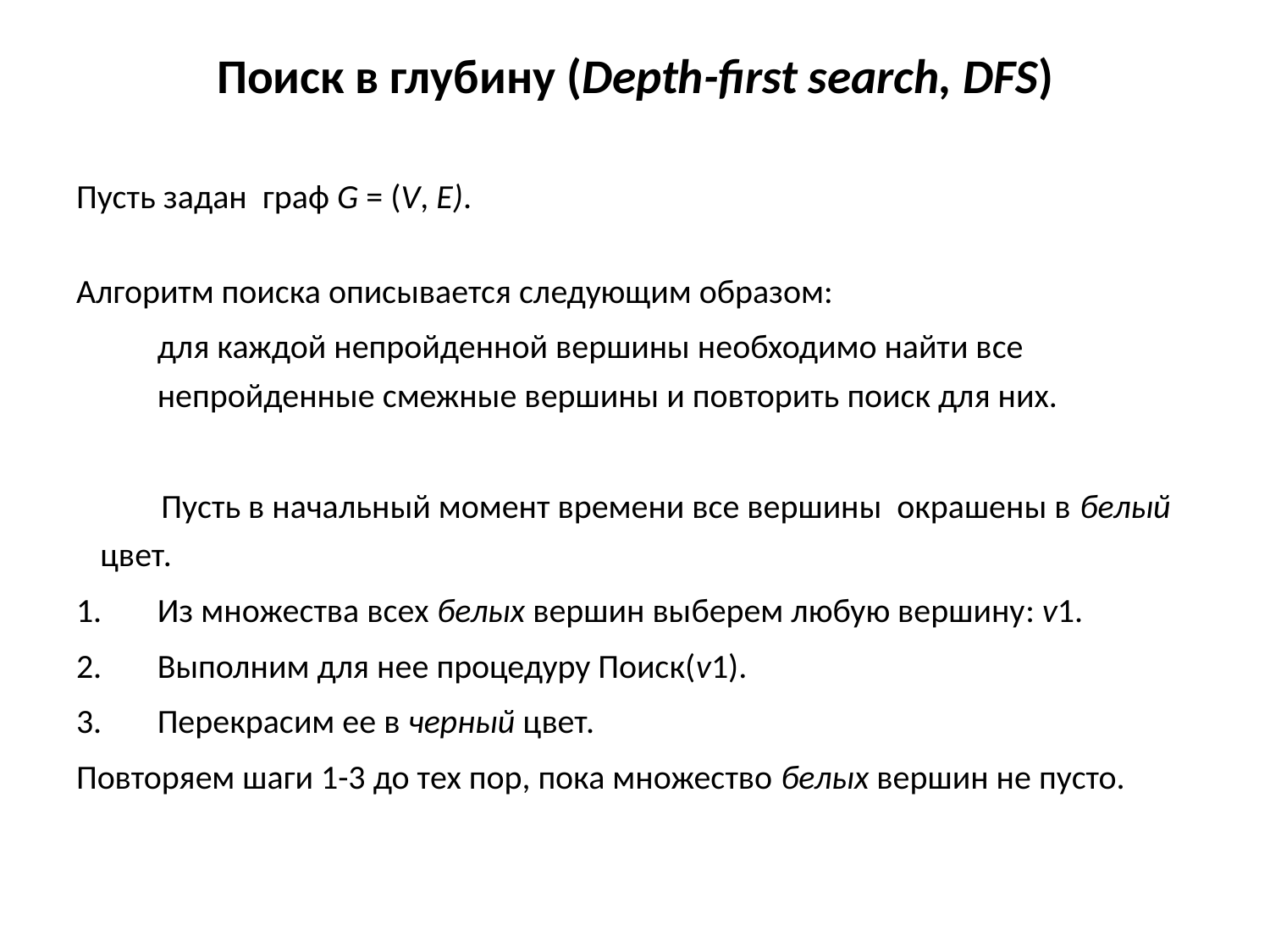

# Поиск в глубину (Depth-first search, DFS)

Пусть задан  граф G = (V, E).

Алгоритм поиска описывается следующим образом:
для каждой непройденной вершины необходимо найти все непройденные смежные вершины и повторить поиск для них.

Пусть в начальный момент времени все вершины  окрашены в белый цвет.
Из множества всех белых вершин выберем любую вершину: v1.
Выполним для нее процедуру Поиск(v1).
Перекрасим ее в черный цвет.
Повторяем шаги 1-3 до тех пор, пока множество белых вершин не пусто.